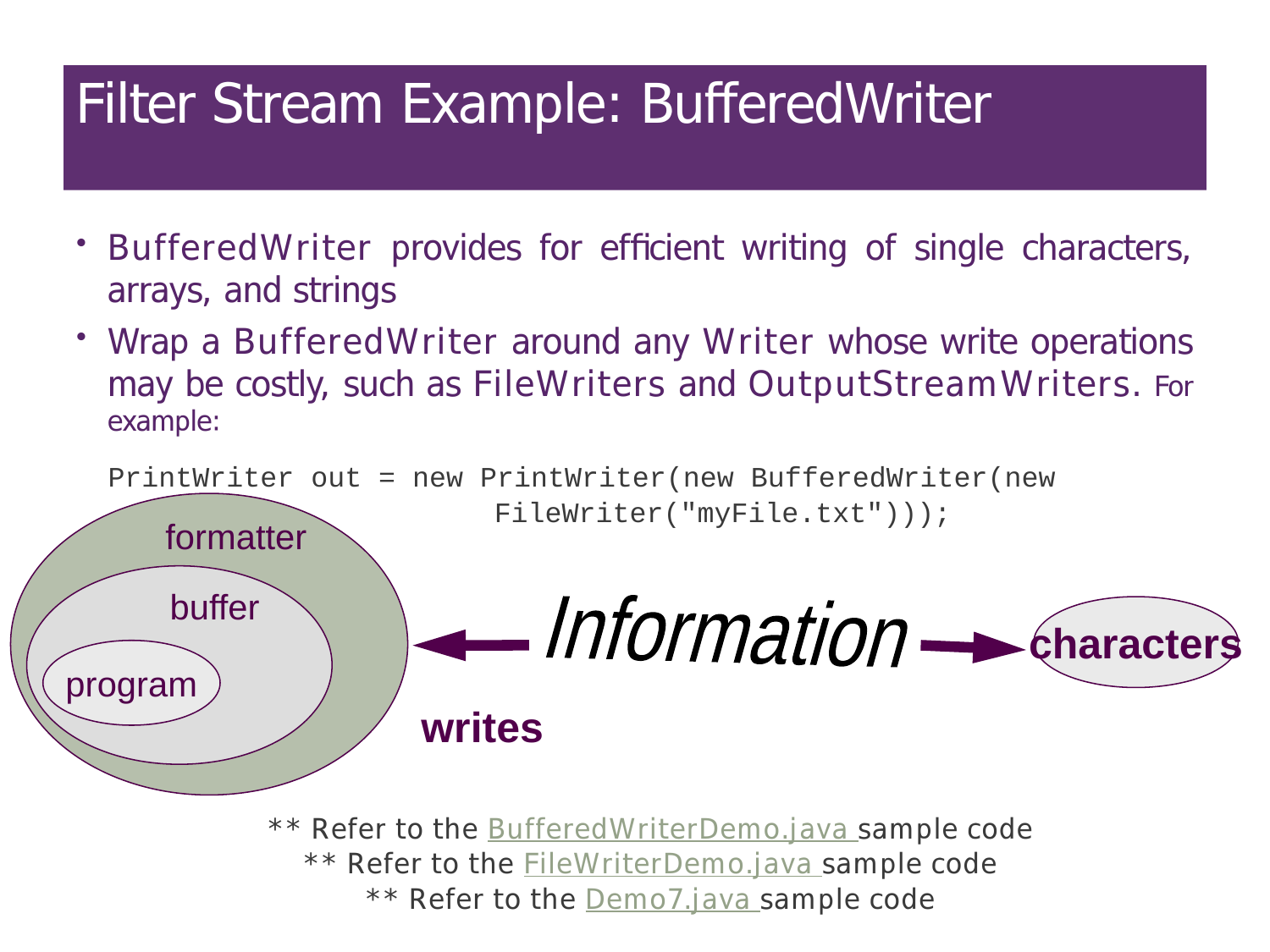

# Filter Stream Example: BufferedWriter
BufferedWriter provides for efficient writing of single characters, arrays, and strings
Wrap a BufferedWriter around any Writer whose write operations may be costly, such as FileWriters and OutputStreamWriters. For example:

PrintWriter out = new PrintWriter(new BufferedWriter(new
			     FileWriter("myFile.txt")));

** Refer to the BufferedWriterDemo.java sample code
** Refer to the FileWriterDemo.java sample code
** Refer to the Demo7.java sample code

formatter
Information

buffer
characters
program

writes